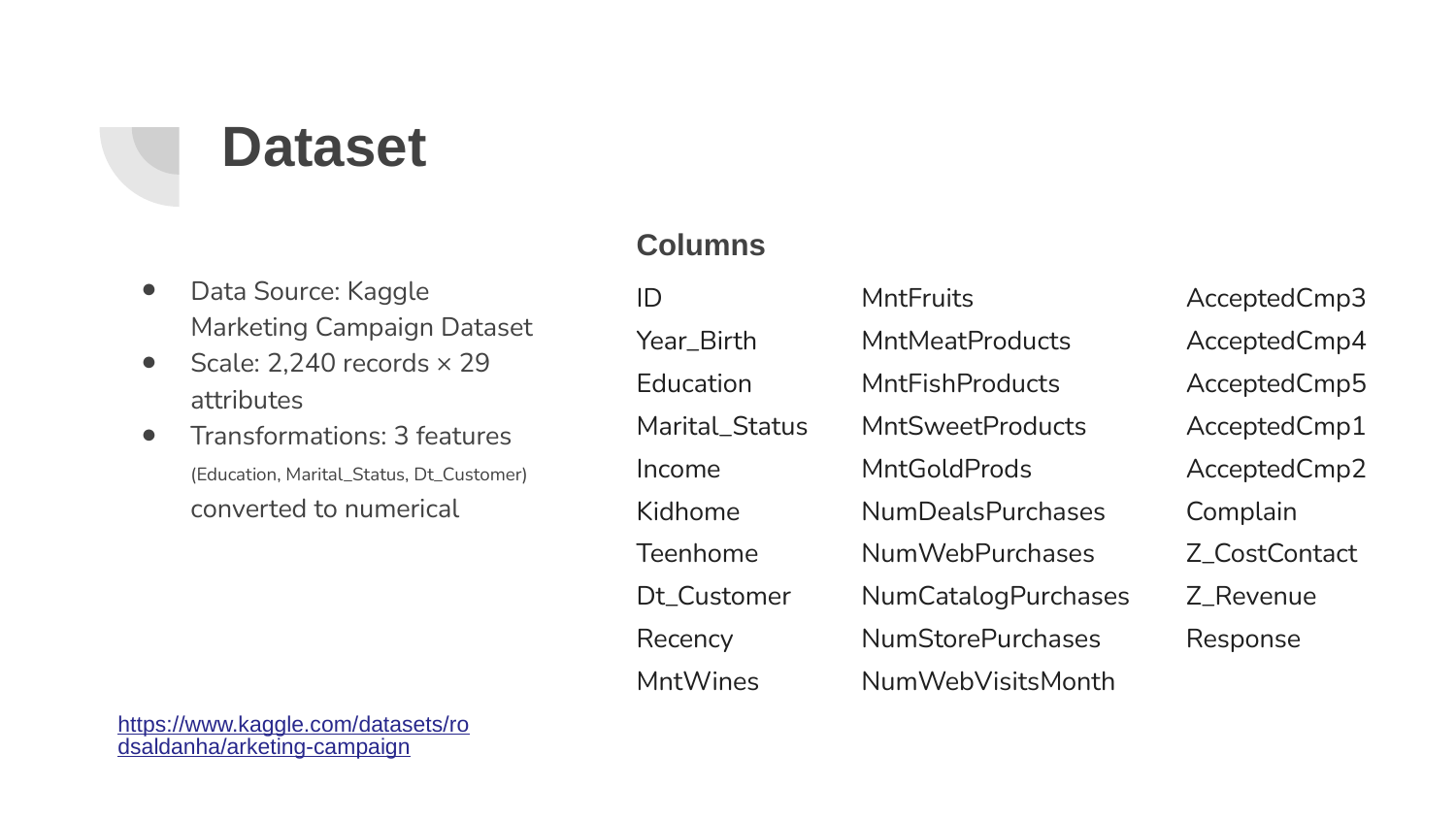

# Dataset
Columns
Data Source: Kaggle Marketing Campaign Dataset
Scale: 2,240 records × 29 attributes
Transformations: 3 features (Education, Marital_Status, Dt_Customer) converted to numerical

ID
Year_Birth
Education
Marital_Status
Income
Kidhome
Teenhome
Dt_Customer
Recency
MntWines

MntFruits
MntMeatProducts
MntFishProducts
MntSweetProducts
MntGoldProds
NumDealsPurchases
NumWebPurchases
NumCatalogPurchases
NumStorePurchases
NumWebVisitsMonth

AcceptedCmp3
AcceptedCmp4
AcceptedCmp5
AcceptedCmp1
AcceptedCmp2
Complain
Z_CostContact
Z_Revenue
Response
https://www.kaggle.com/datasets/rodsaldanha/arketing-campaign